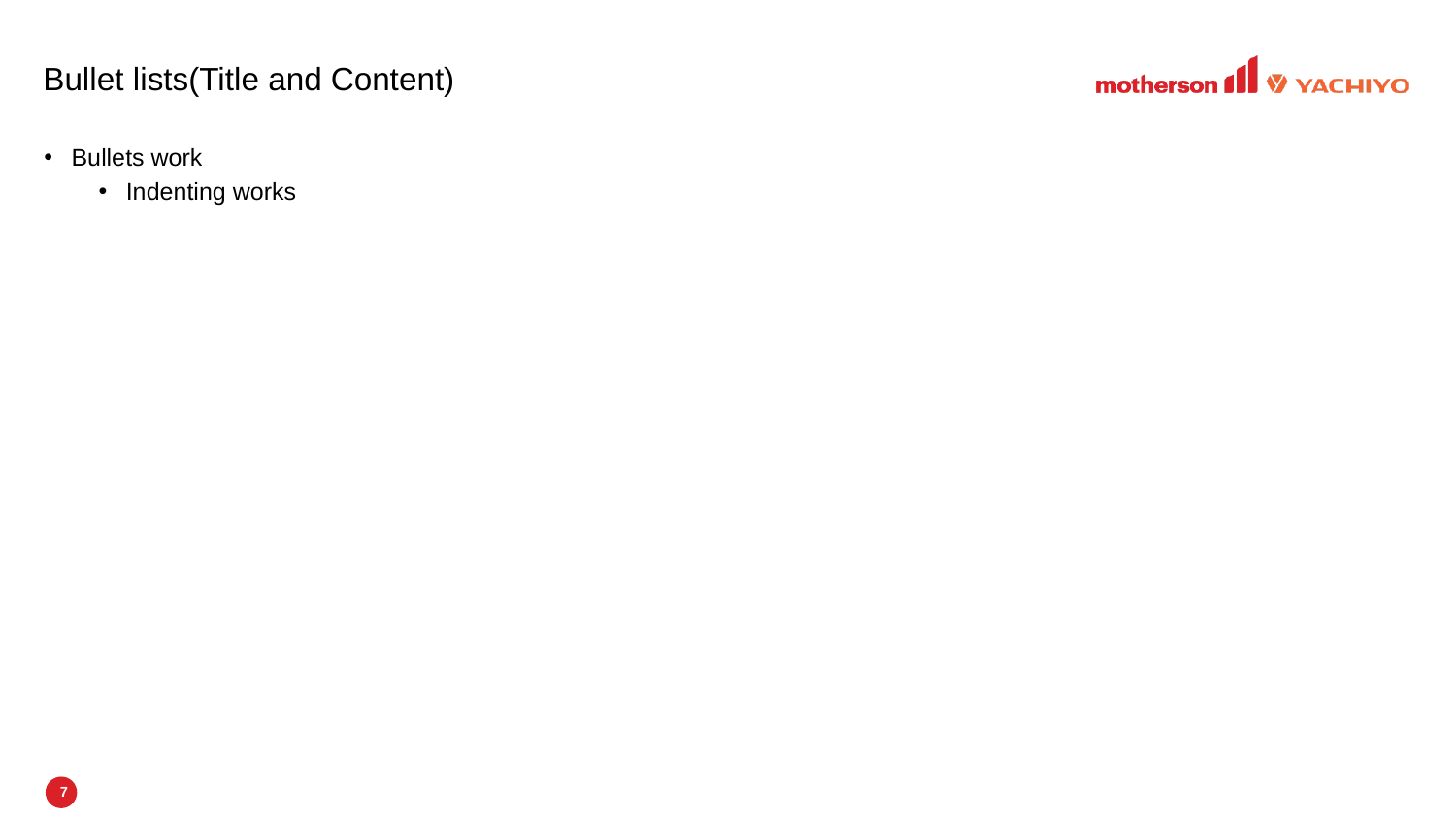

# Bullet lists(Title and Content)
Bullets work
Indenting works
7